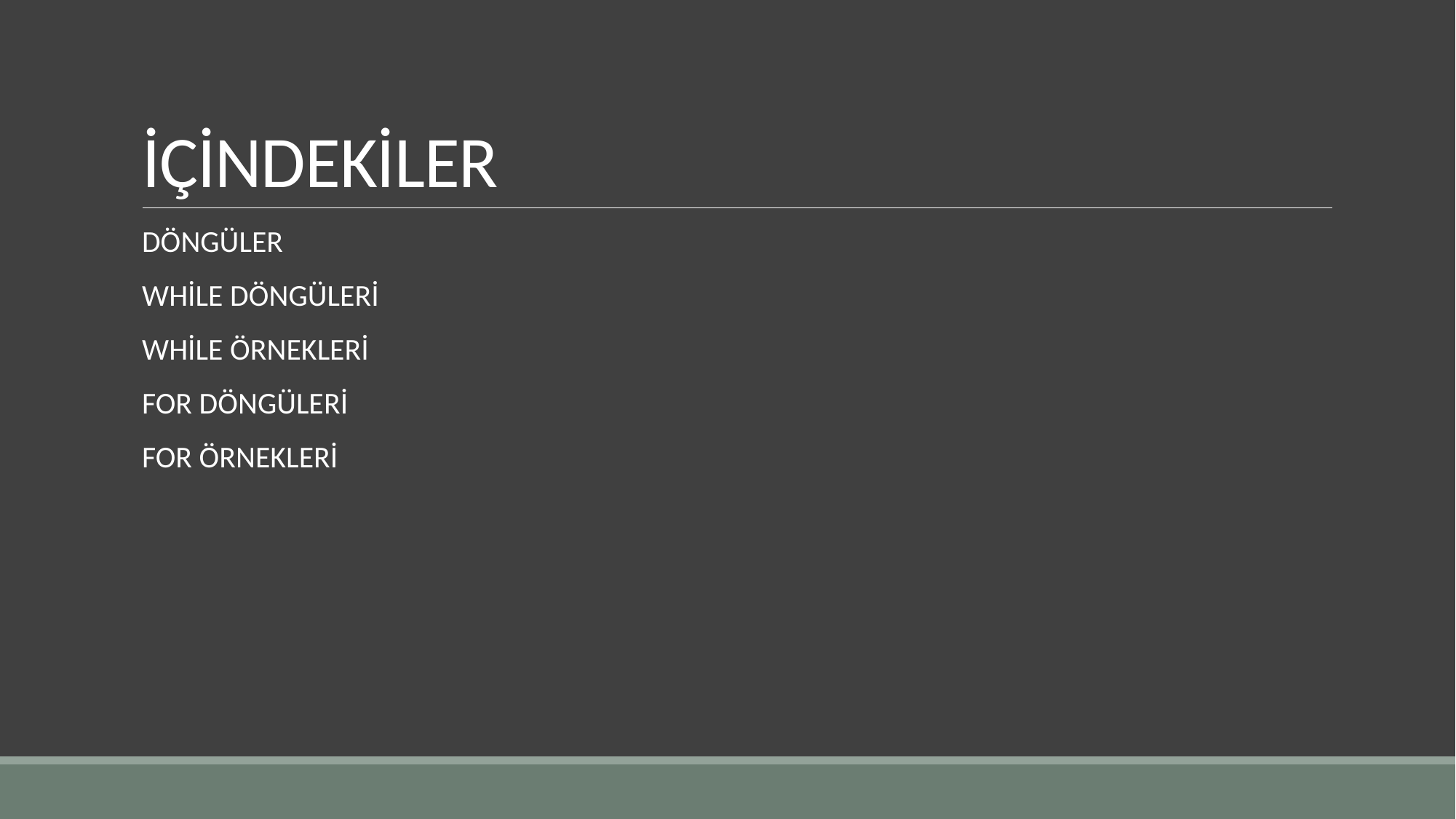

# İÇİNDEKİLER
DÖNGÜLER
WHİLE DÖNGÜLERİ
WHİLE ÖRNEKLERİ
FOR DÖNGÜLERİ
FOR ÖRNEKLERİ